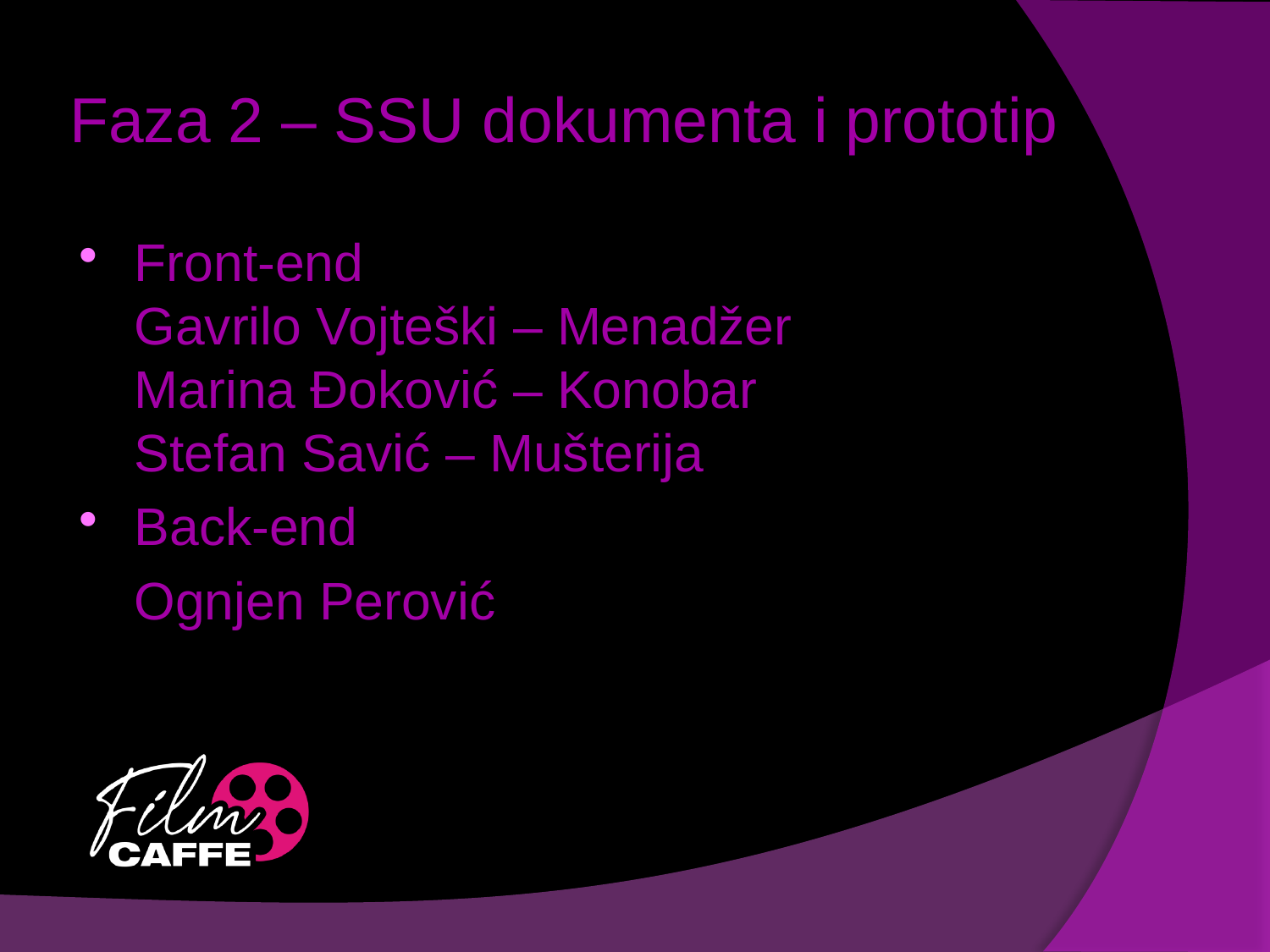

# Faza 2 – SSU dokumenta i prototip
Front-end
Gavrilo Vojteški – Menadžer
Marina Đoković – Konobar
Stefan Savić – Mušterija
Back-end
	Ognjen Perović